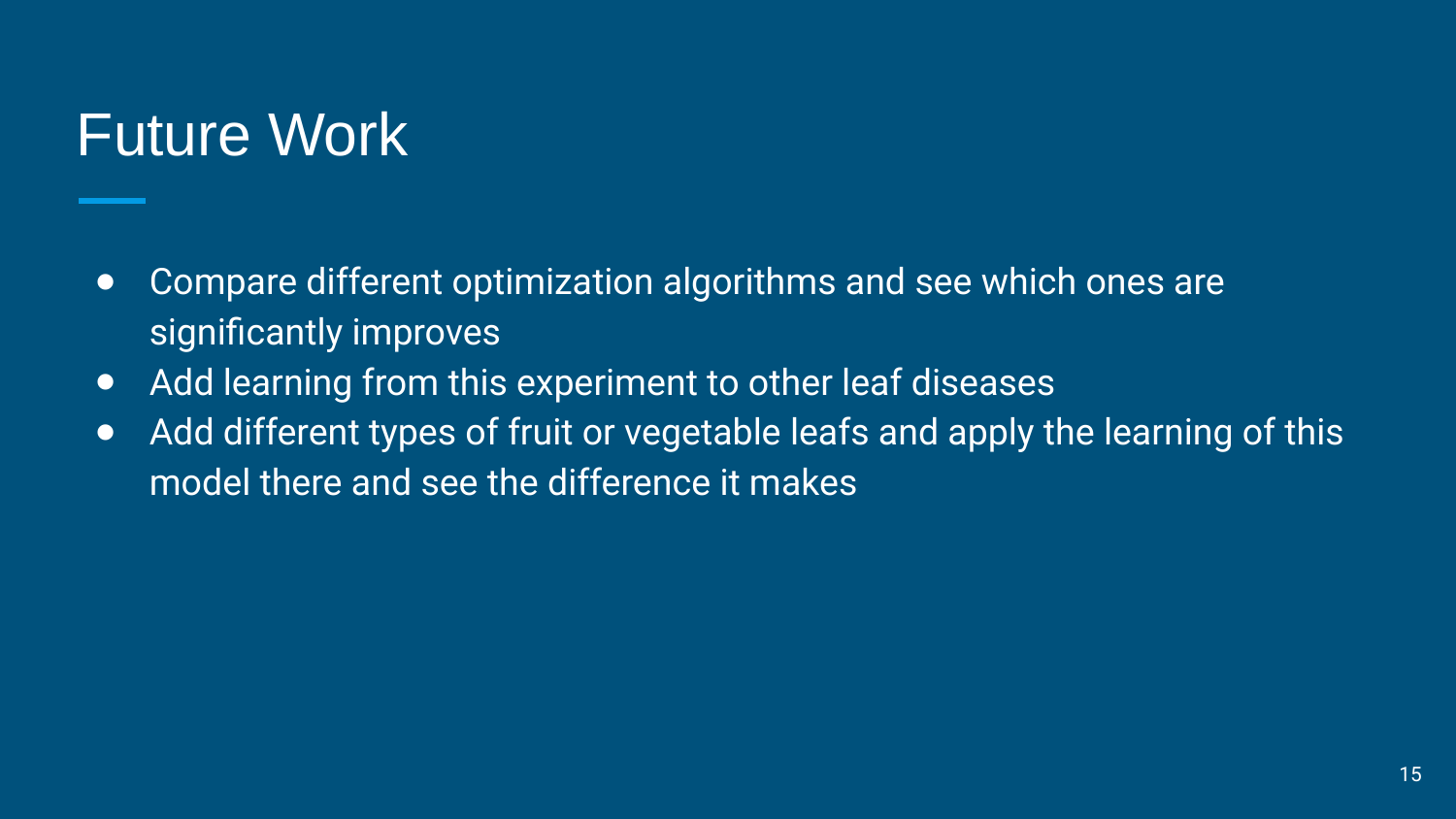

# Future Work
Compare different optimization algorithms and see which ones are significantly improves
Add learning from this experiment to other leaf diseases
Add different types of fruit or vegetable leafs and apply the learning of this model there and see the difference it makes
15